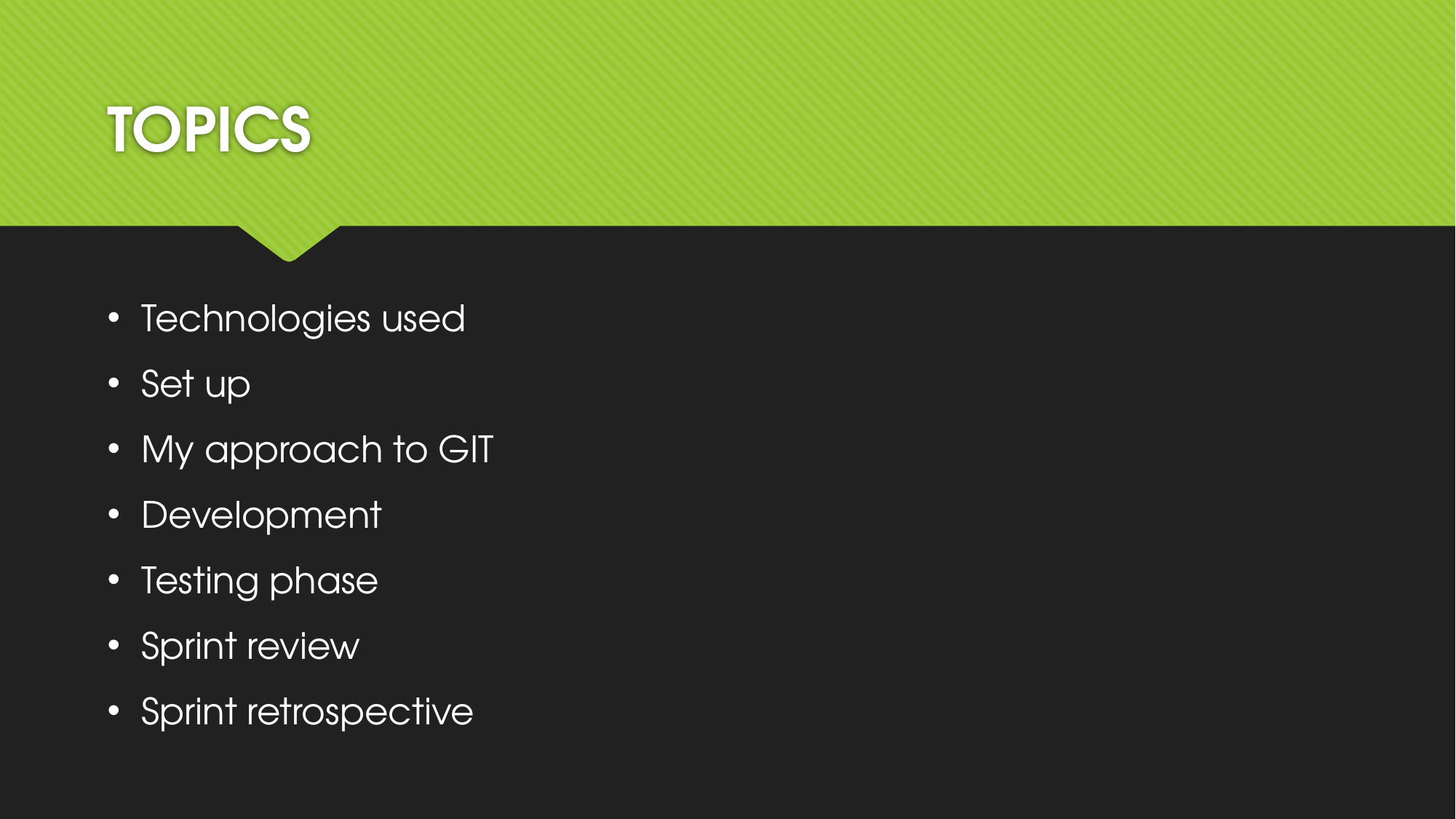

# TOPICS
Technologies used
Set up
My approach to GIT
Development
Testing phase
Sprint review
Sprint retrospective